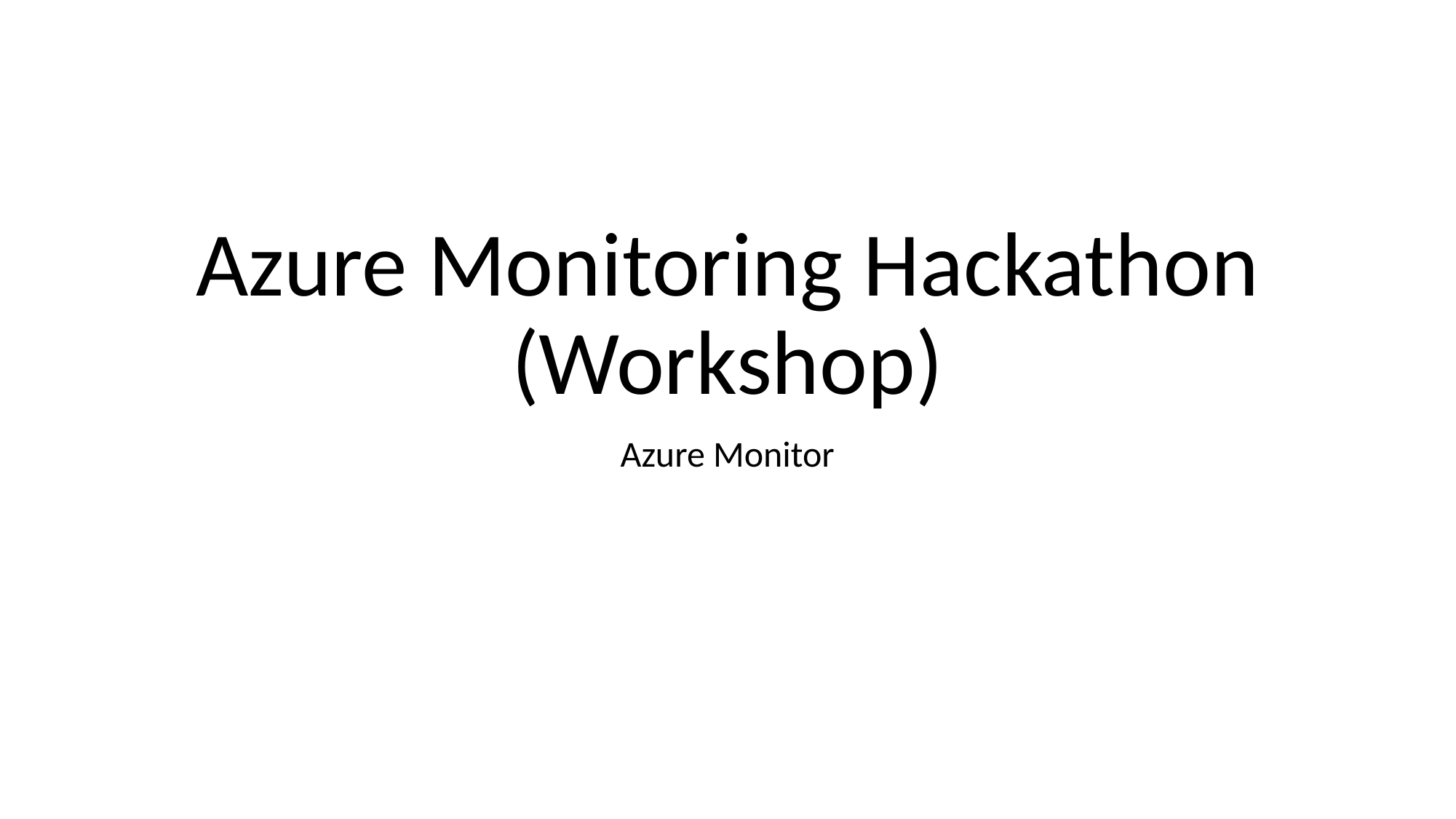

# Azure Monitoring Hackathon (Workshop)
Azure Monitor